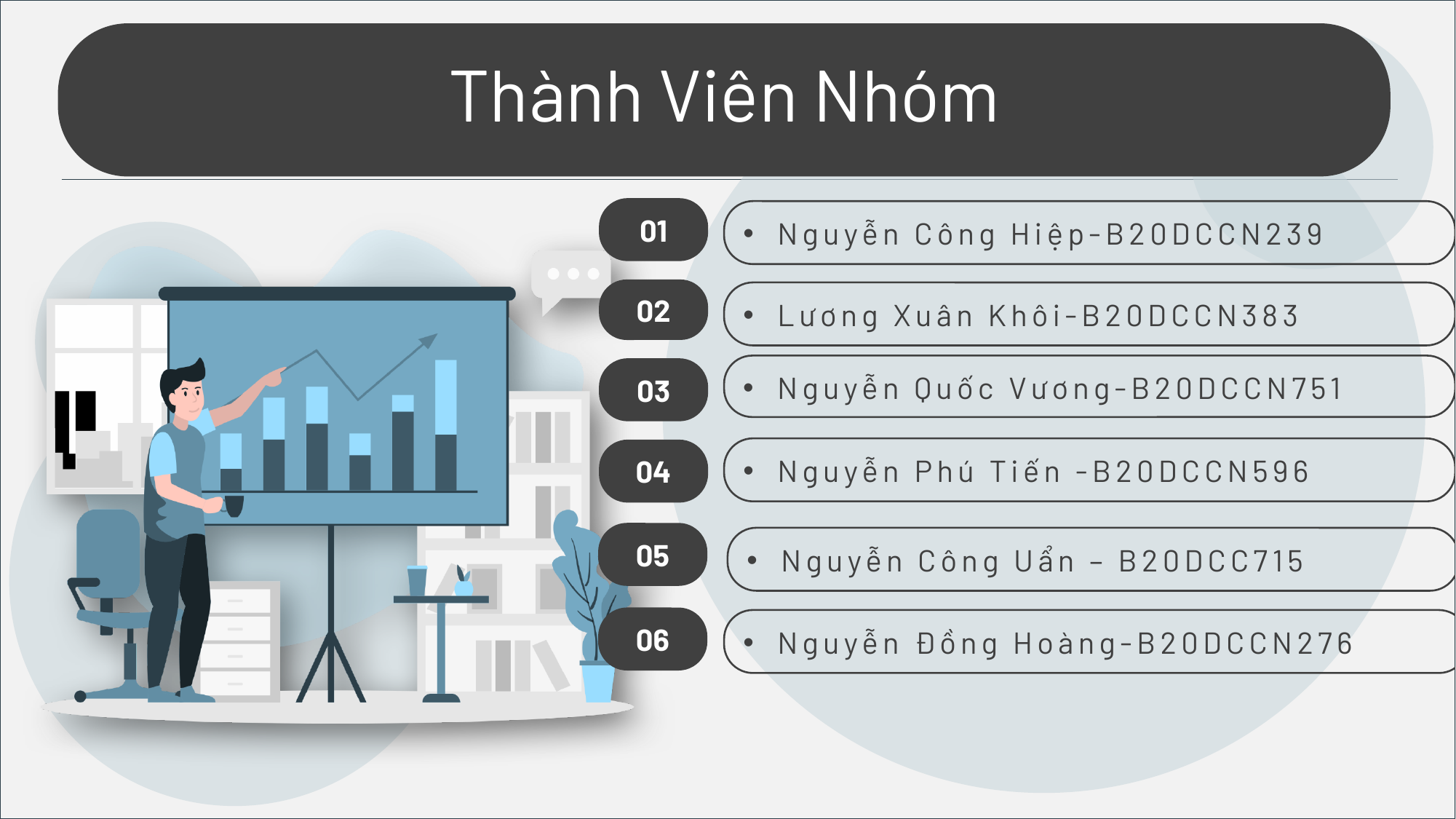

Thành Viên Nhóm
01
Nguyễn Công Hiệp-B20DCCN239
02
Lương Xuân Khôi-B20DCCN383
Nguyễn Quốc Vương-B20DCCN751
03
Nguyễn Phú Tiến -B20DCCN596
04
05
Nguyễn Công Uẩn – B20DCC715
06
Nguyễn Đồng Hoàng-B20DCCN276